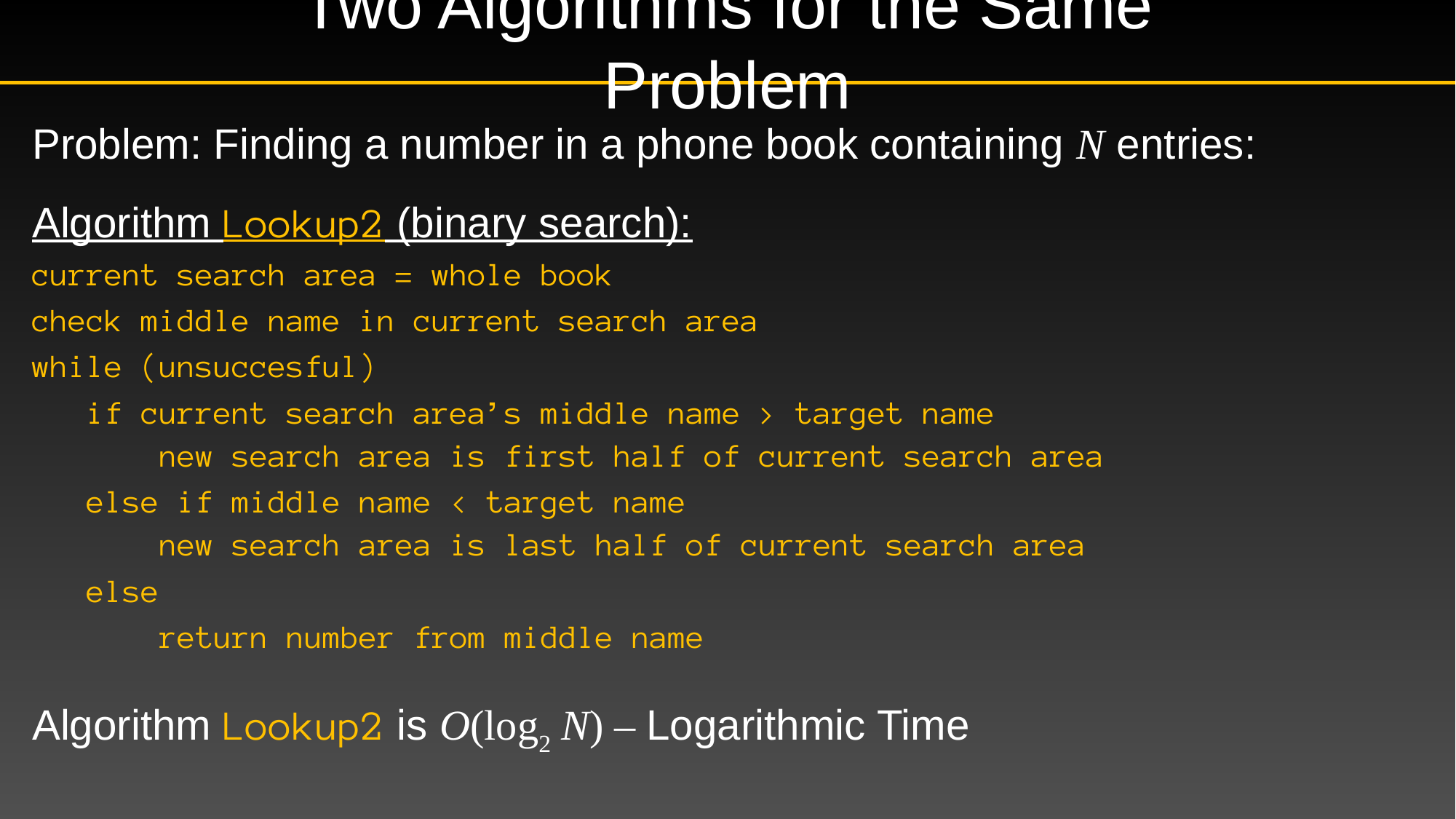

# Two Algorithms for the Same Problem
Problem: Finding a number in a phone book containing N entries:
Algorithm Lookup2 (binary search):
current search area = whole book
check middle name in current search area
while (unsuccesful)
   if current search area’s middle name > target name
       new search area is first half of current search area
   else if middle name < target name
       new search area is last half of current search area
   else
       return number from middle name

Algorithm Lookup2 is O(log2 N) – Logarithmic Time